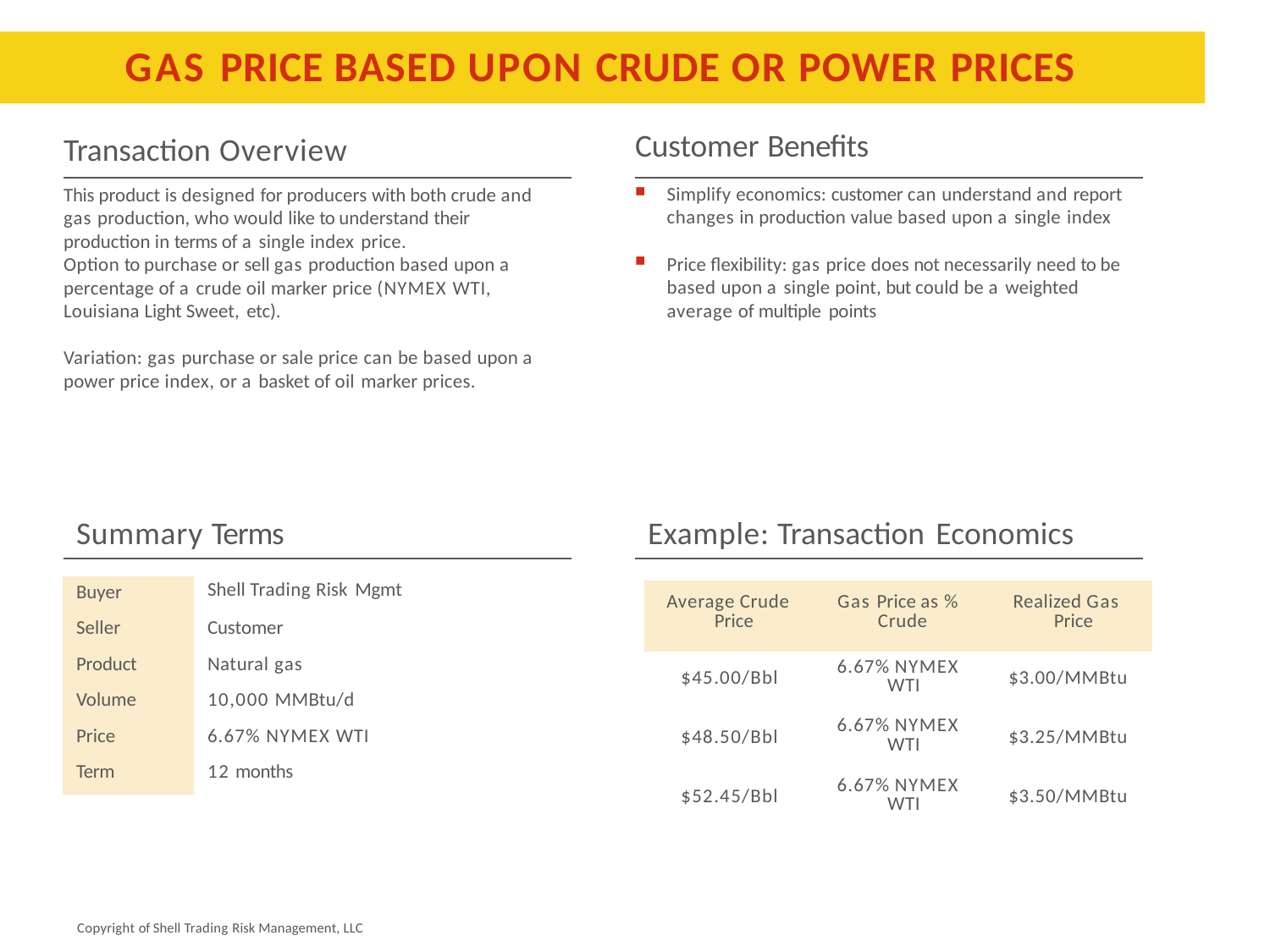

# GAS PRICE BASED UPON CRUDE OR POWER PRICES
Customer Benefits
Transaction Overview

Simplify economics: customer can understand and report  changes in production value based upon a single index
This product is designed for producers with both crude and  gas production, who would like to understand their  production in terms of a single index price.
Option to purchase or sell gas production based upon a  percentage of a crude oil marker price (NYMEX WTI,  Louisiana Light Sweet, etc).
Price flexibility: gas price does not necessarily need to be  based upon a single point, but could be a weighted  average of multiple points
Variation: gas purchase or sale price can be based upon a  power price index, or a basket of oil marker prices.
Summary Terms
Example: Transaction Economics

| Buyer | Shell Trading Risk Mgmt |
| --- | --- |
| Seller | Customer |
| Product | Natural gas |
| Volume | 10,000 MMBtu/d |
| Price | 6.67% NYMEX WTI |
| Term | 12 months |
| Average Crude Price | Gas Price as % Crude | Realized Gas Price |
| --- | --- | --- |
| $45.00/Bbl | 6.67% NYMEX WTI | $3.00/MMBtu |
| $48.50/Bbl | 6.67% NYMEX WTI | $3.25/MMBtu |
| $52.45/Bbl | 6.67% NYMEX WTI | $3.50/MMBtu |
Copyright of Shell Trading Risk Management, LLC